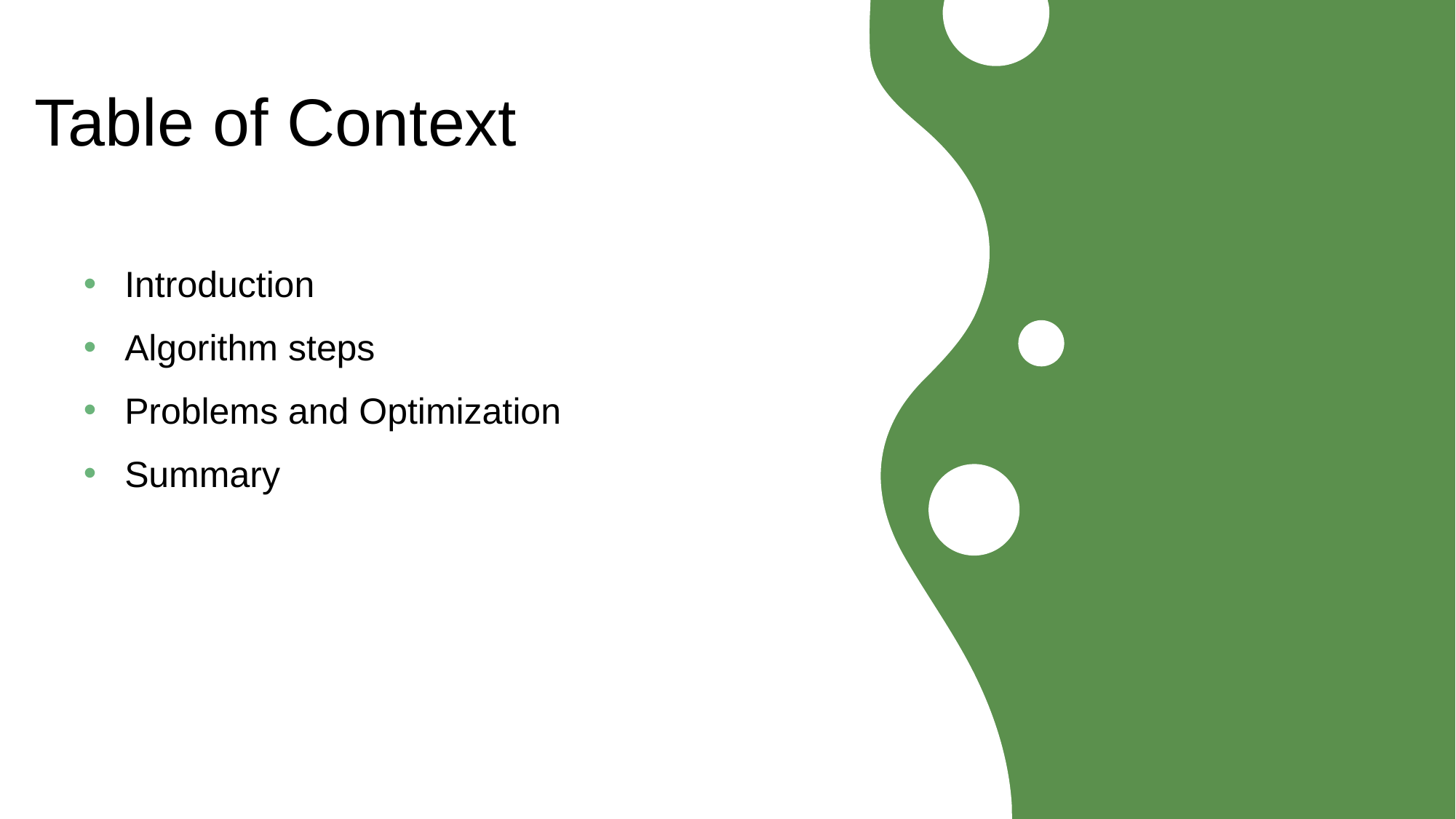

# Table of Context
Introduction
Algorithm steps
Problems and Optimization
Summary